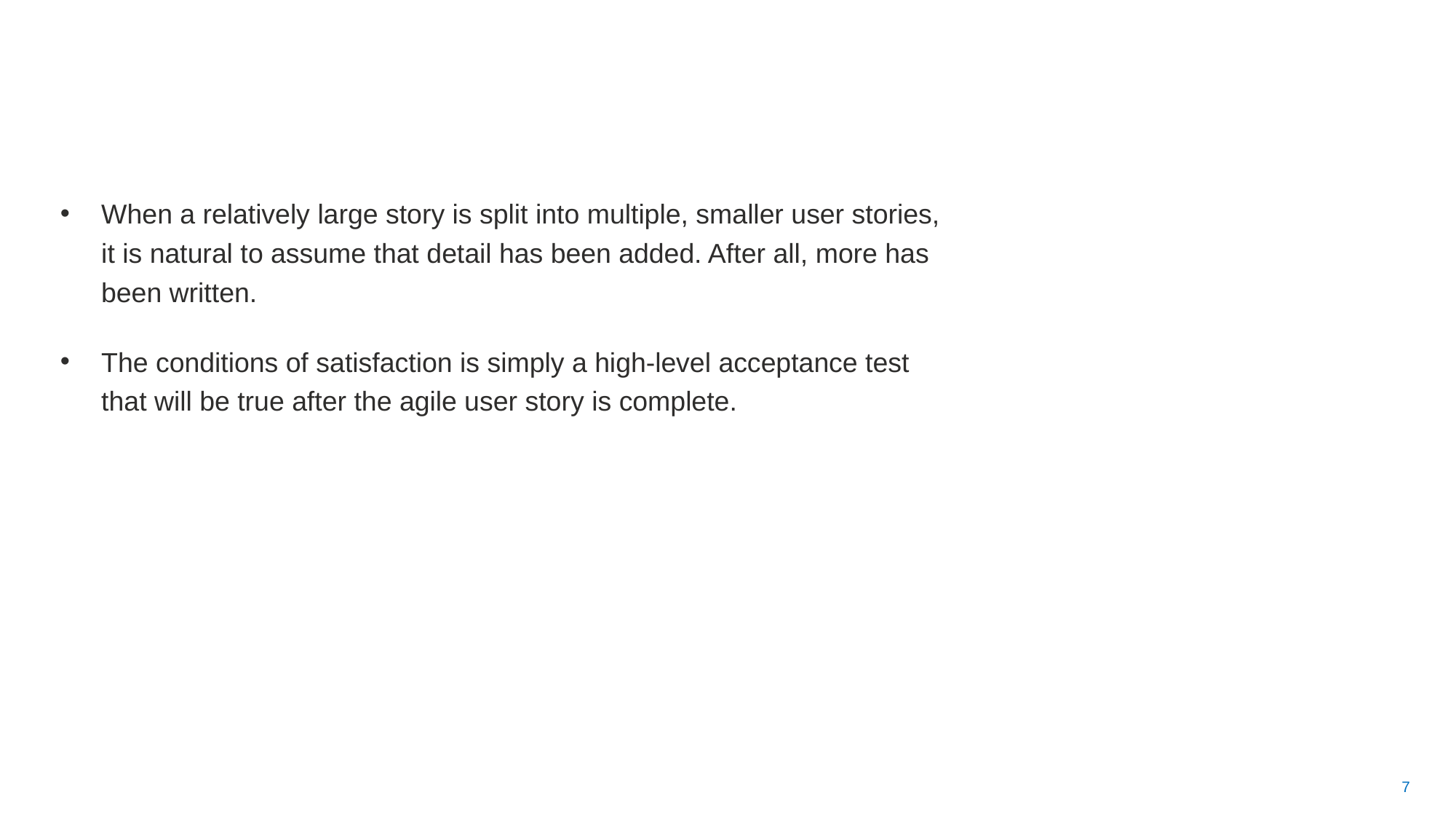

#
When a relatively large story is split into multiple, smaller user stories, it is natural to assume that detail has been added. After all, more has been written.
The conditions of satisfaction is simply a high-level acceptance test that will be true after the agile user story is complete.